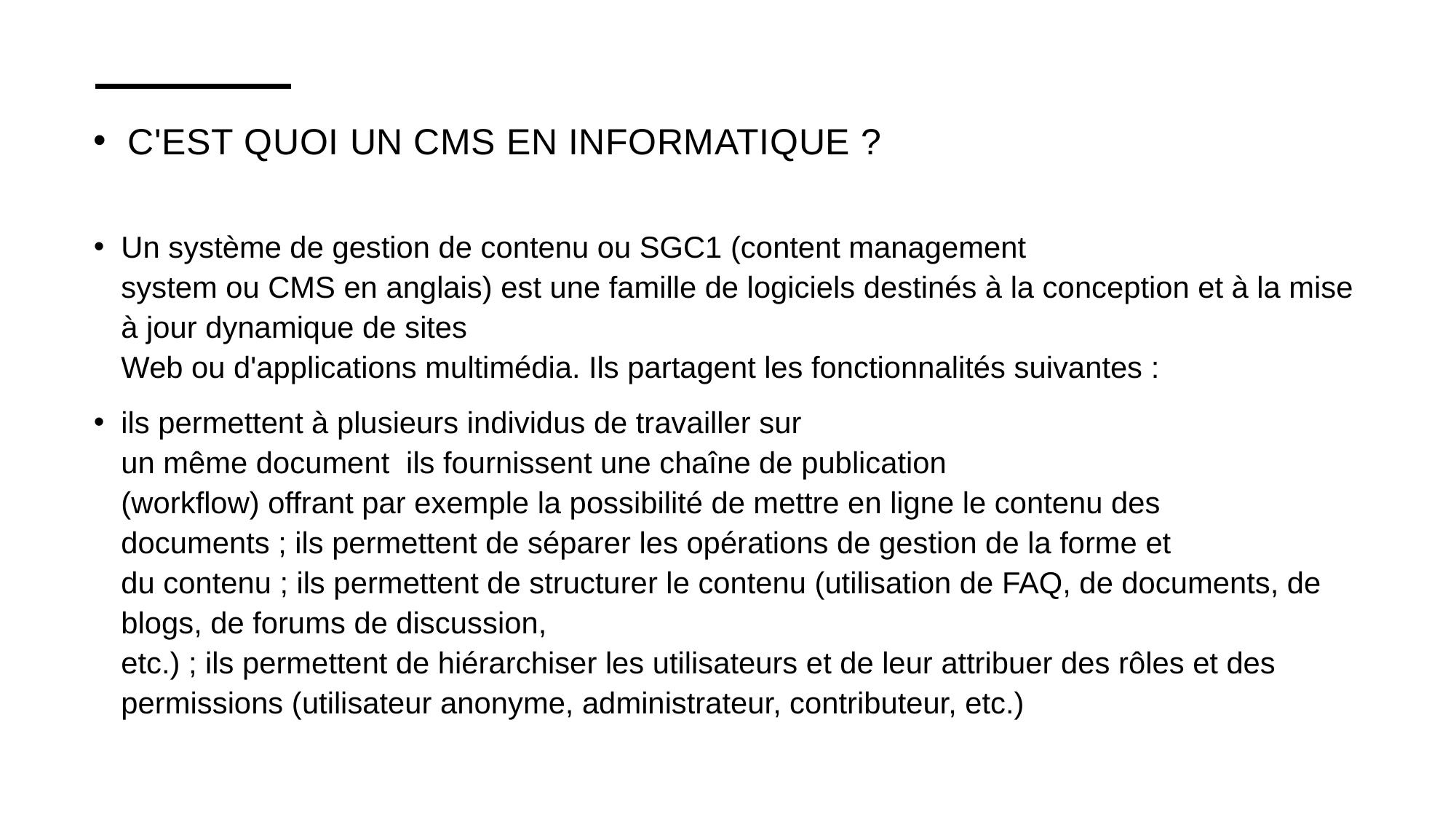

# C'est quoi un CMS en informatique ?

Un système de gestion de contenu ou SGC1 (content management system ou CMS en anglais) est une famille de logiciels destinés à la conception et à la mise à jour dynamique de sites Web ou d'applications multimédia. Ils partagent les fonctionnalités suivantes :
ils permettent à plusieurs individus de travailler sur un même document  ils fournissent une chaîne de publication (workflow) offrant par exemple la possibilité de mettre en ligne le contenu des documents ; ils permettent de séparer les opérations de gestion de la forme et du contenu ; ils permettent de structurer le contenu (utilisation de FAQ, de documents, de blogs, de forums de discussion, etc.) ; ils permettent de hiérarchiser les utilisateurs et de leur attribuer des rôles et des permissions (utilisateur anonyme, administrateur, contributeur, etc.)